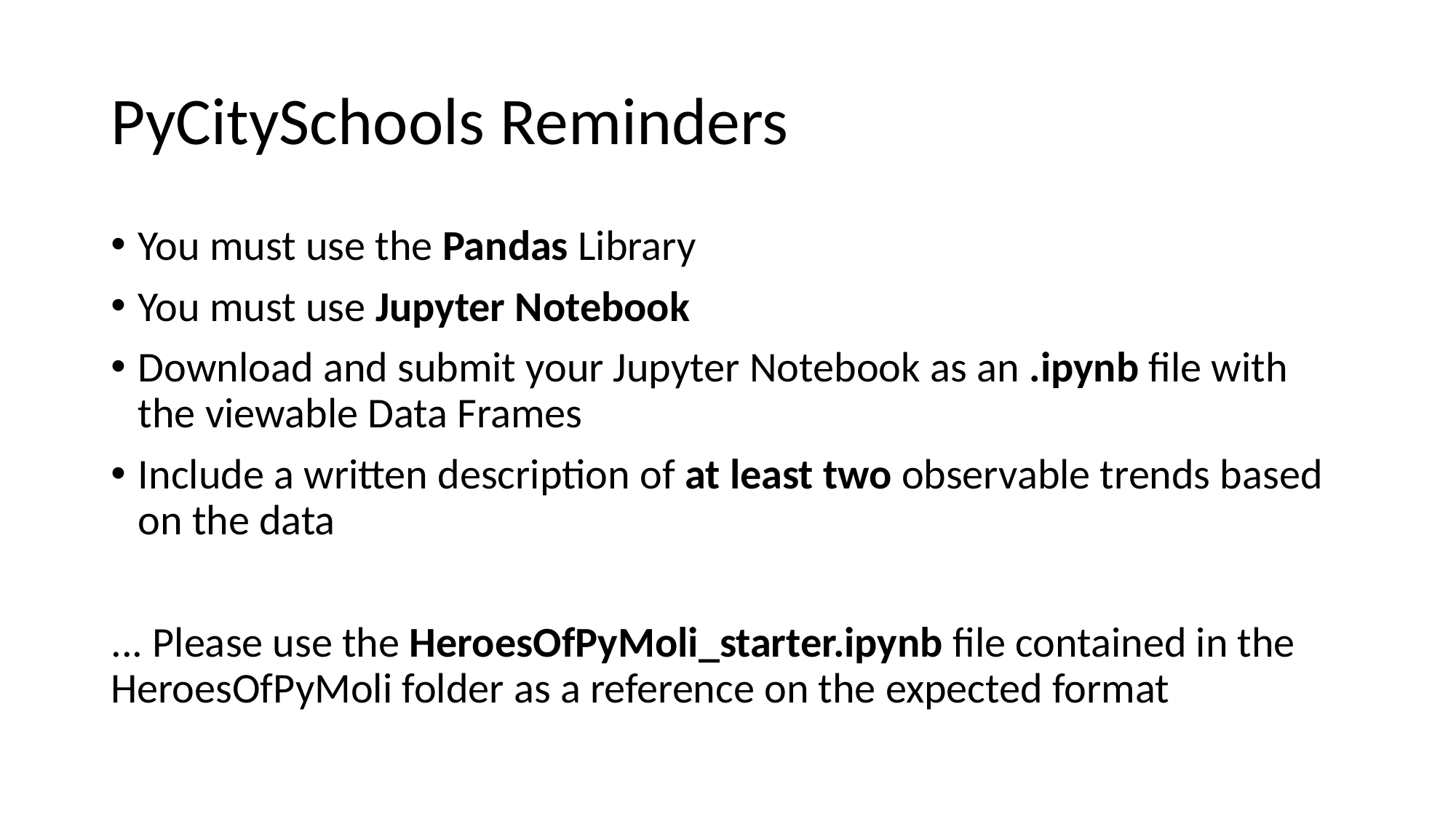

# PyCitySchools Reminders
You must use the Pandas Library
You must use Jupyter Notebook
Download and submit your Jupyter Notebook as an .ipynb file with the viewable Data Frames
Include a written description of at least two observable trends based on the data

... Please use the HeroesOfPyMoli_starter.ipynb file contained in the HeroesOfPyMoli folder as a reference on the expected format